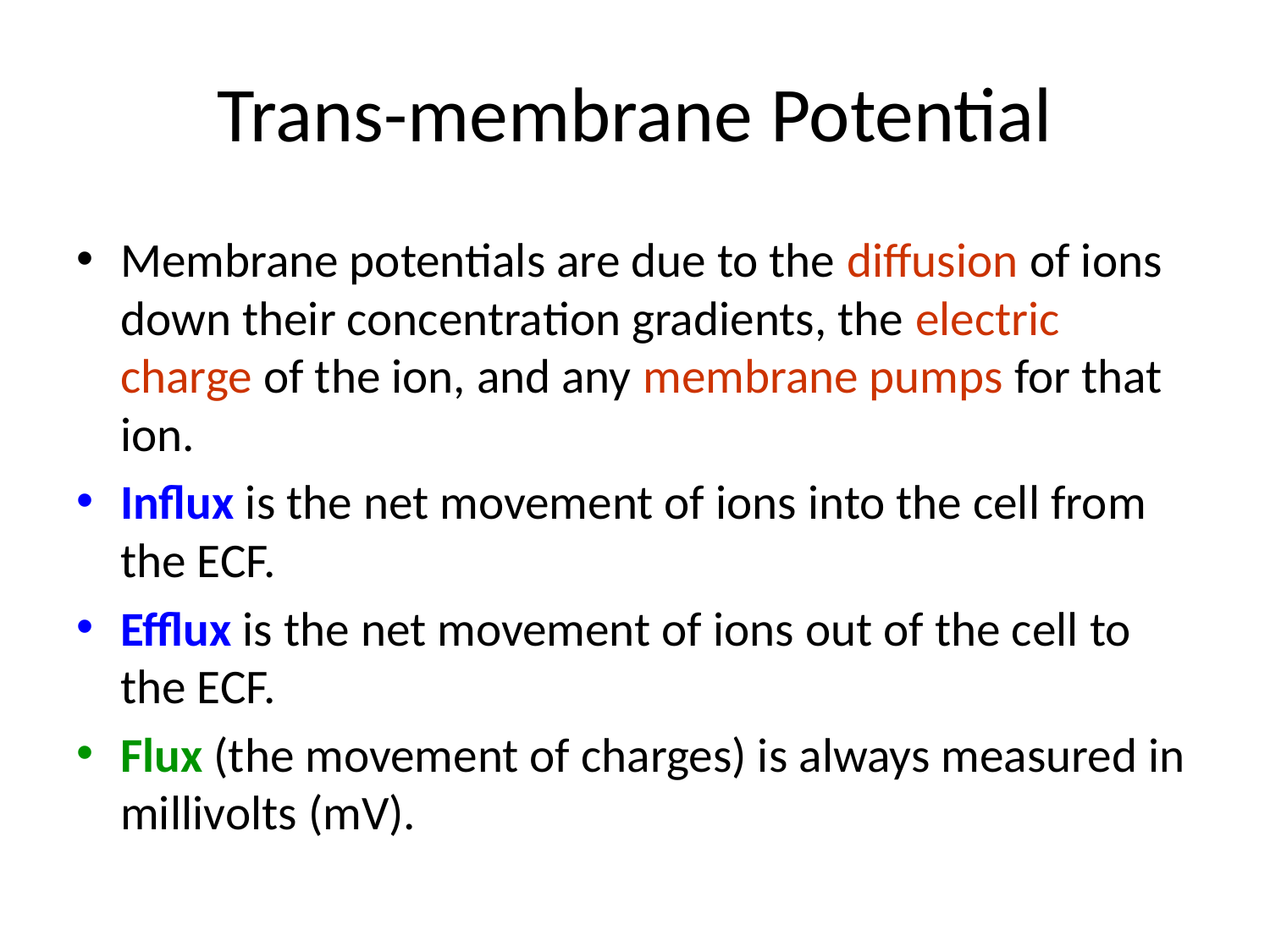

# Trans-membrane Potential
Membrane potentials are due to the diffusion of ions down their concentration gradients, the electric charge of the ion, and any membrane pumps for that ion.
Influx is the net movement of ions into the cell from the ECF.
Efflux is the net movement of ions out of the cell to the ECF.
Flux (the movement of charges) is always measured in millivolts (mV).